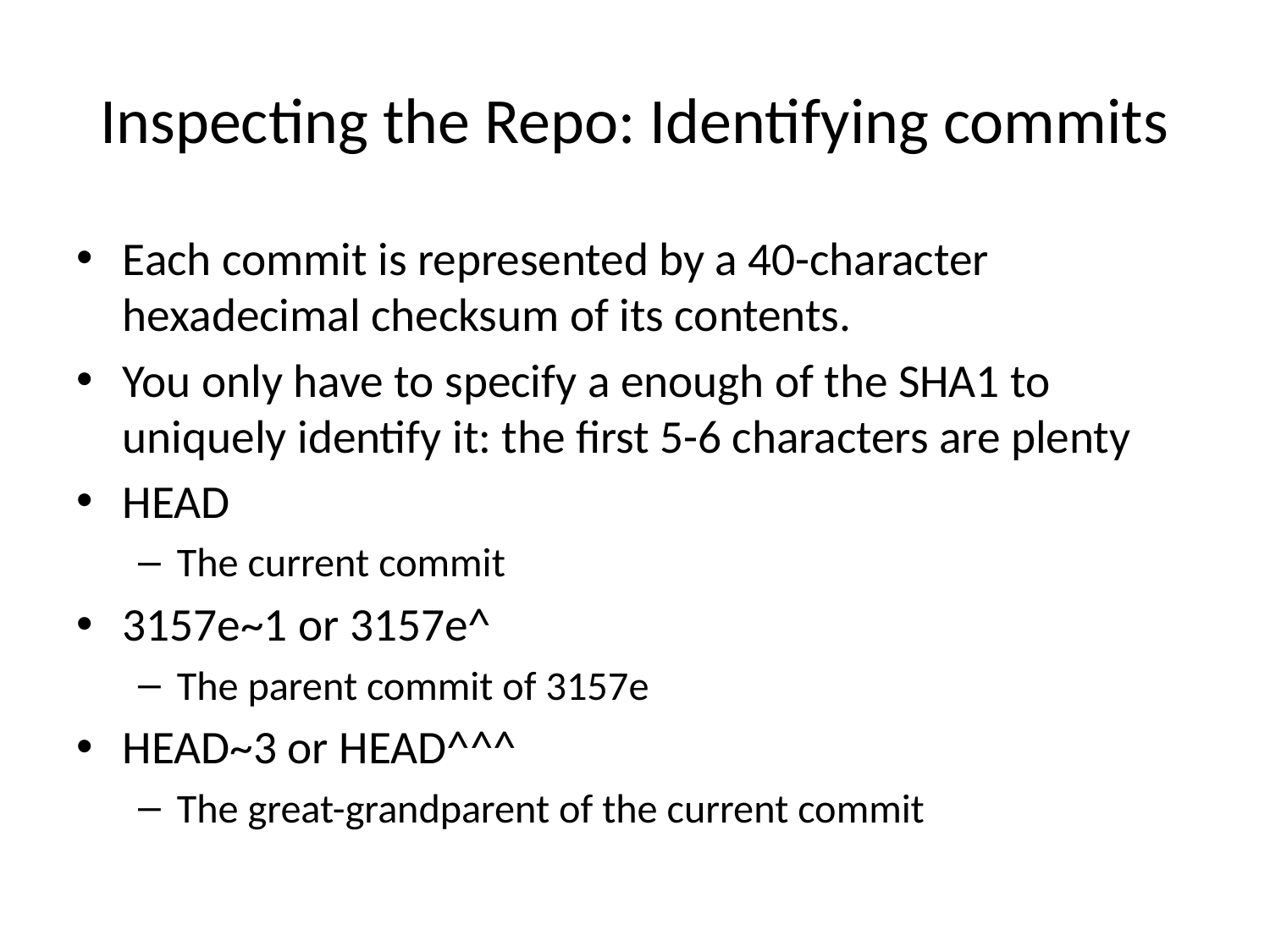

# Inspecting the Repo: Identifying commits
Each commit is represented by a 40-character hexadecimal checksum of its contents.
You only have to specify a enough of the SHA1 to uniquely identify it: the first 5-6 characters are plenty
HEAD
The current commit
3157e~1 or 3157e^
The parent commit of 3157e
HEAD~3 or HEAD^^^
The great-grandparent of the current commit